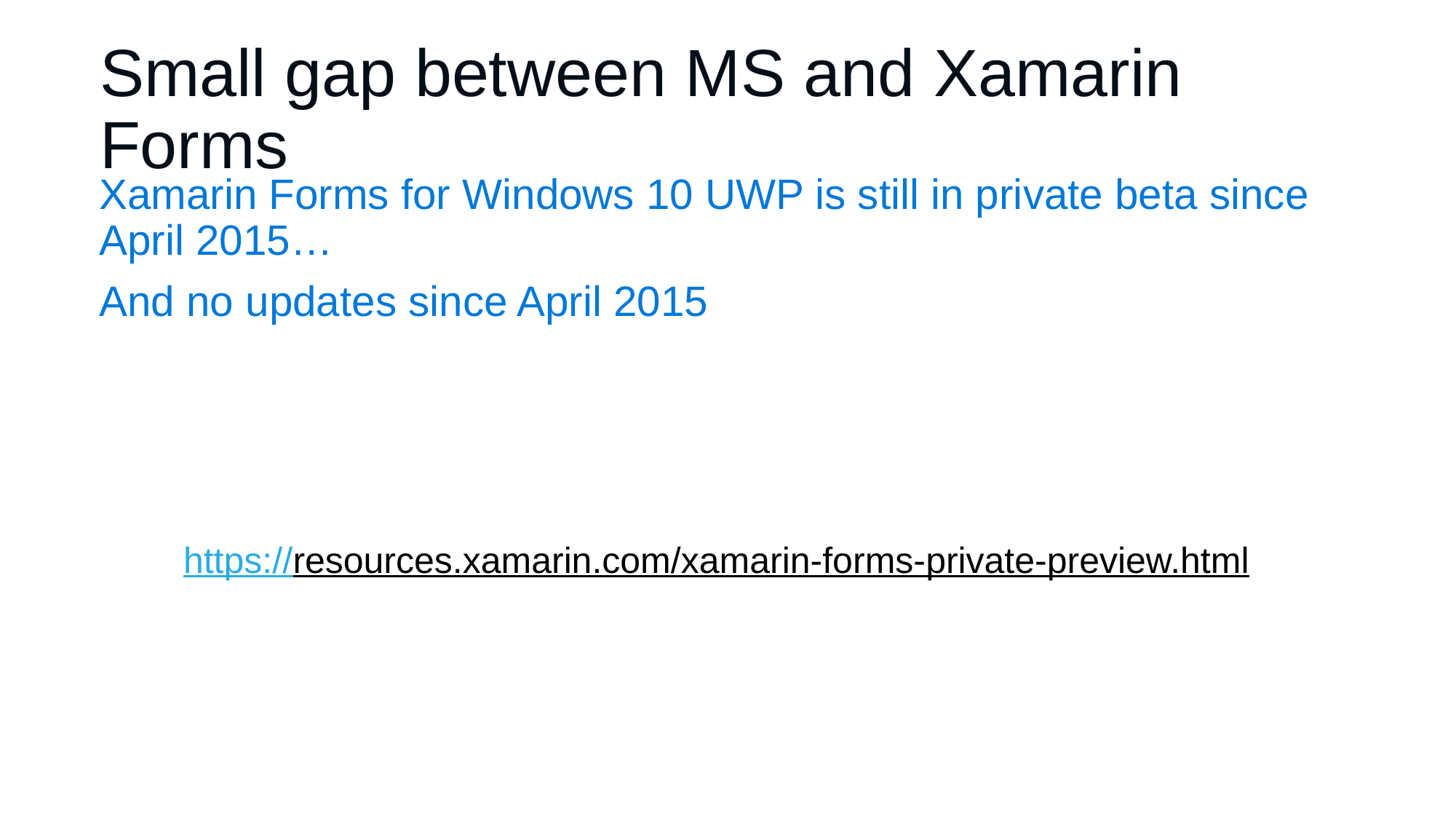

# Small gap between MS and Xamarin Forms
Xamarin Forms for Windows 10 UWP is still in private beta since April 2015…
And no updates since April 2015
https://resources.xamarin.com/xamarin-forms-private-preview.html